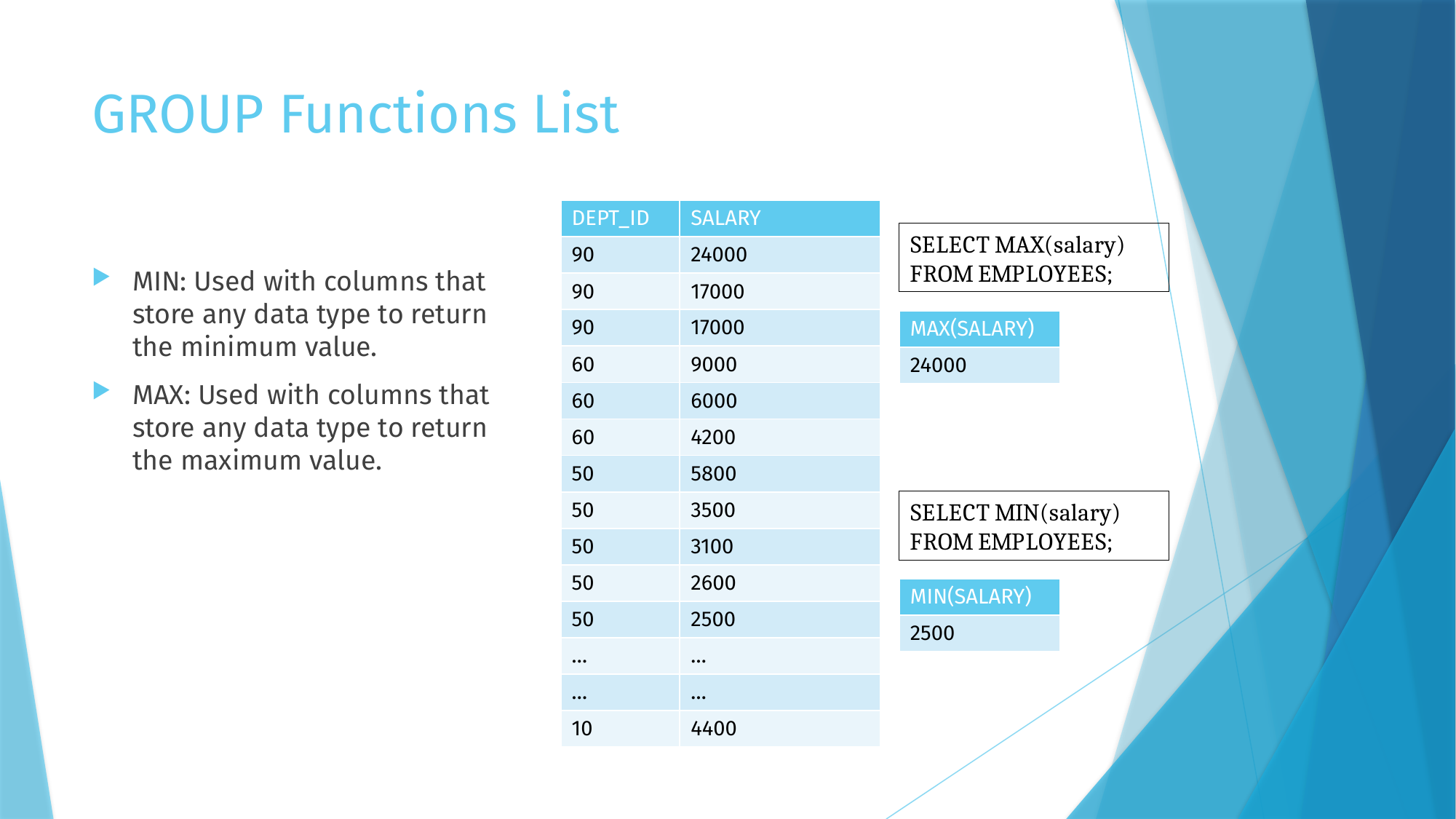

# GROUP Functions List
| DEPT\_ID | SALARY |
| --- | --- |
| 90 | 24000 |
| 90 | 17000 |
| 90 | 17000 |
| 60 | 9000 |
| 60 | 6000 |
| 60 | 4200 |
| 50 | 5800 |
| 50 | 3500 |
| 50 | 3100 |
| 50 | 2600 |
| 50 | 2500 |
| … | … |
| … | … |
| 10 | 4400 |
SELECT MAX(salary) FROM EMPLOYEES;
MIN: Used with columns that store any data type to return the minimum value.
MAX: Used with columns that store any data type to return the maximum value.
| MAX(SALARY) |
| --- |
| 24000 |
SELECT MIN(salary) FROM EMPLOYEES;
| MIN(SALARY) |
| --- |
| 2500 |